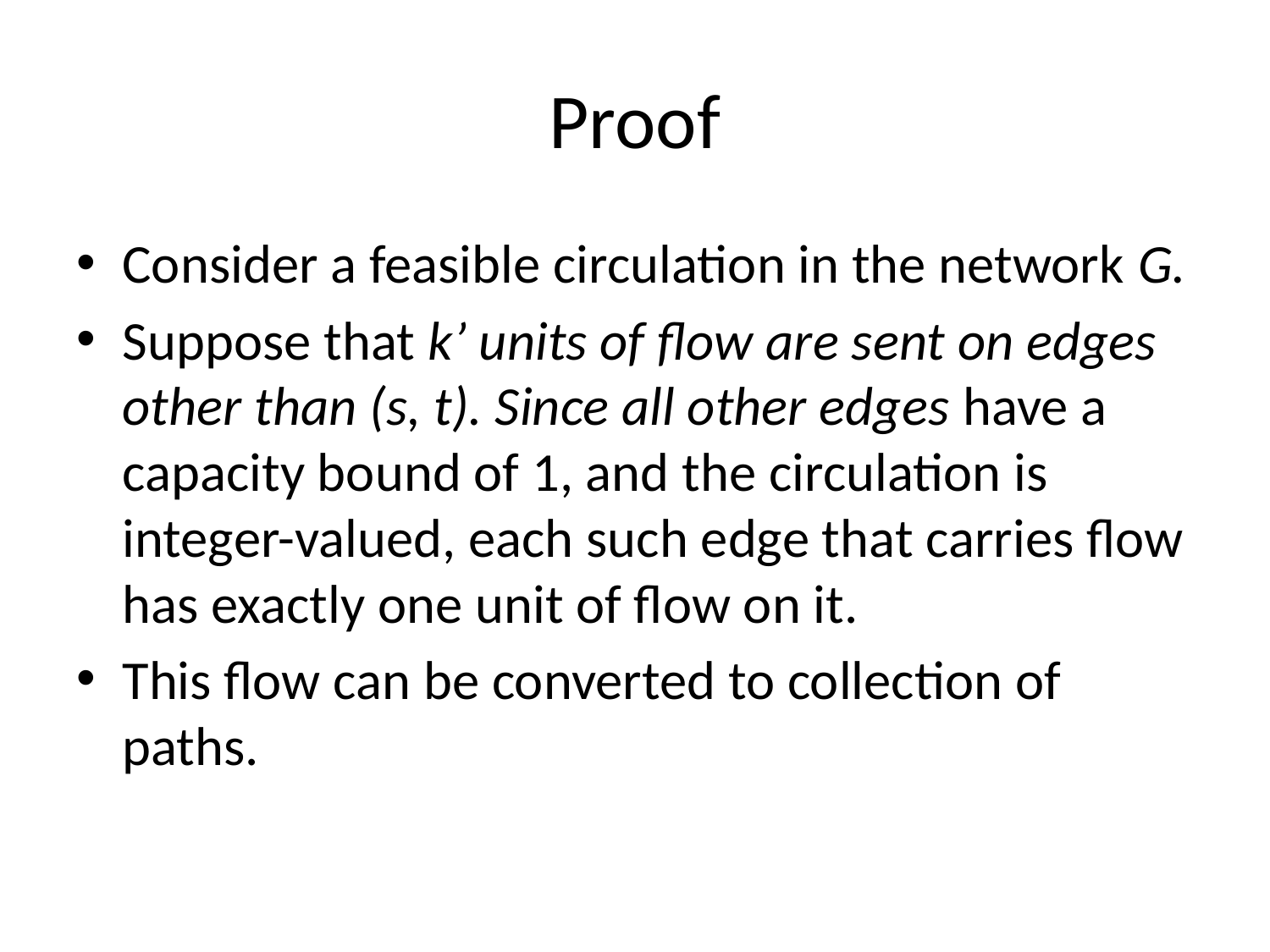

# Proof
Consider a feasible circulation in the network G.
Suppose that k’ units of flow are sent on edges other than (s, t). Since all other edges have a capacity bound of 1, and the circulation is integer-valued, each such edge that carries flow has exactly one unit of flow on it.
This flow can be converted to collection of paths.